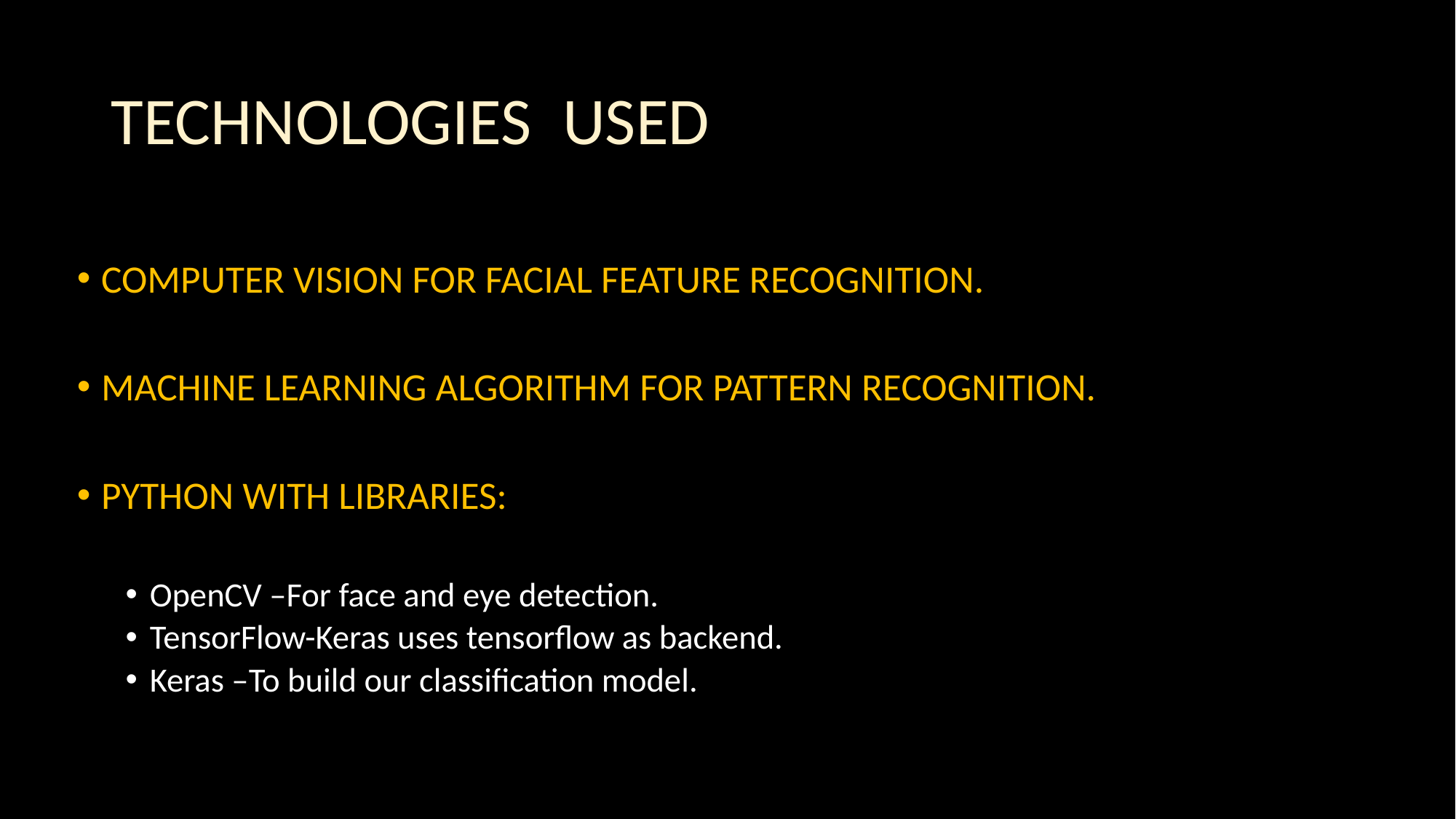

# TECHNOLOGIES  USED

COMPUTER VISION FOR FACIAL FEATURE RECOGNITION.

MACHINE LEARNING ALGORITHM FOR PATTERN RECOGNITION.

PYTHON WITH LIBRARIES:

OpenCV –For face and eye detection.
TensorFlow-Keras uses tensorflow as backend.
Keras –To build our classification model.